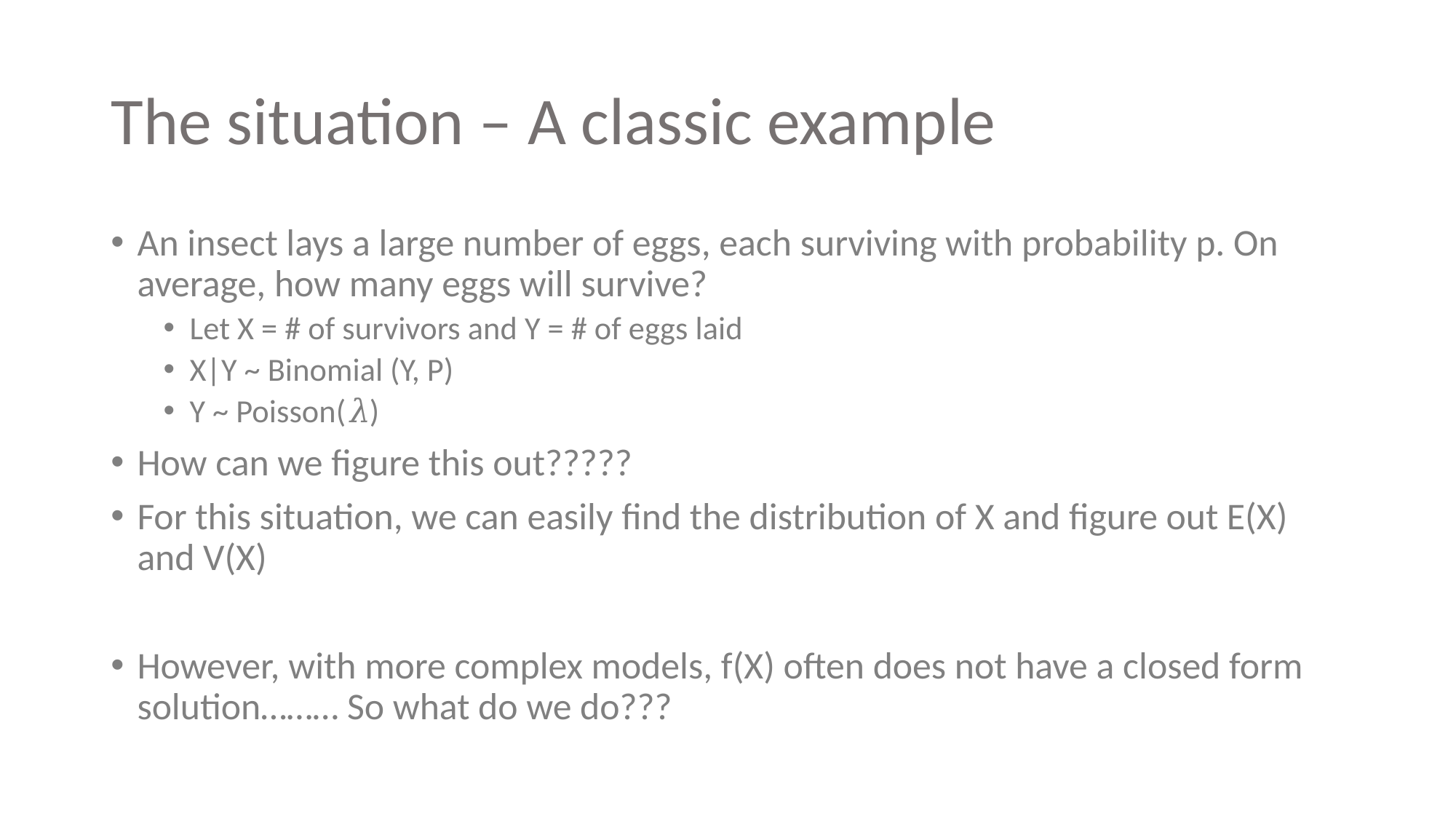

# The situation – A classic example
An insect lays a large number of eggs, each surviving with probability p. On average, how many eggs will survive?
Let X = # of survivors and Y = # of eggs laid
X|Y ~ Binomial (Y, P)
Y ~ Poisson(𝜆)
How can we figure this out?????
For this situation, we can easily find the distribution of X and figure out E(X) and V(X)

However, with more complex models, f(X) often does not have a closed form solution……… So what do we do???